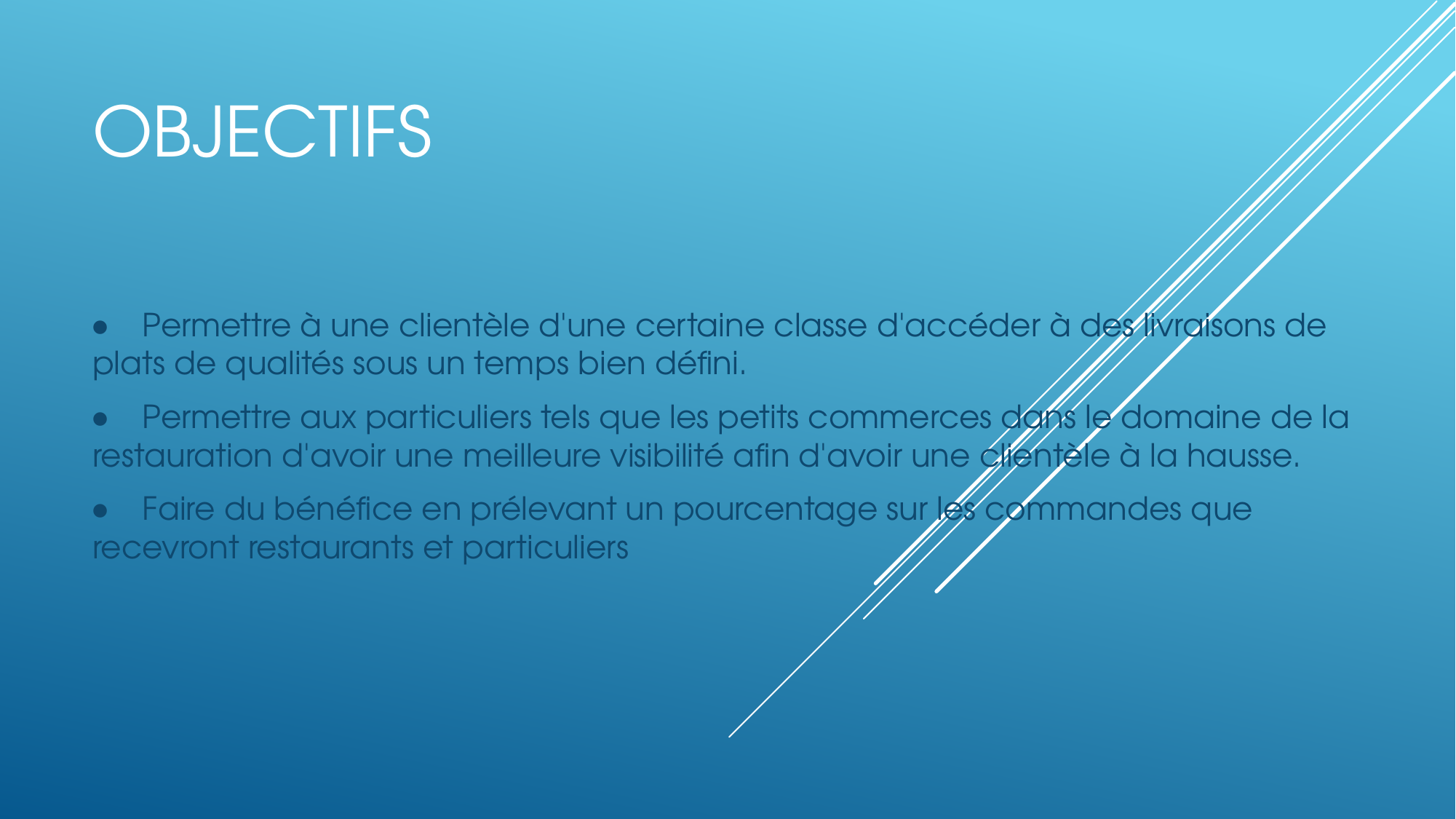

# Objectifs
⦁    Permettre à une clientèle d'une certaine classe d'accéder à des livraisons de plats de qualités sous un temps bien défini.
⦁    Permettre aux particuliers tels que les petits commerces dans le domaine de la restauration d'avoir une meilleure visibilité afin d'avoir une clientèle à la hausse.
⦁    Faire du bénéfice en prélevant un pourcentage sur les commandes que recevront restaurants et particuliers